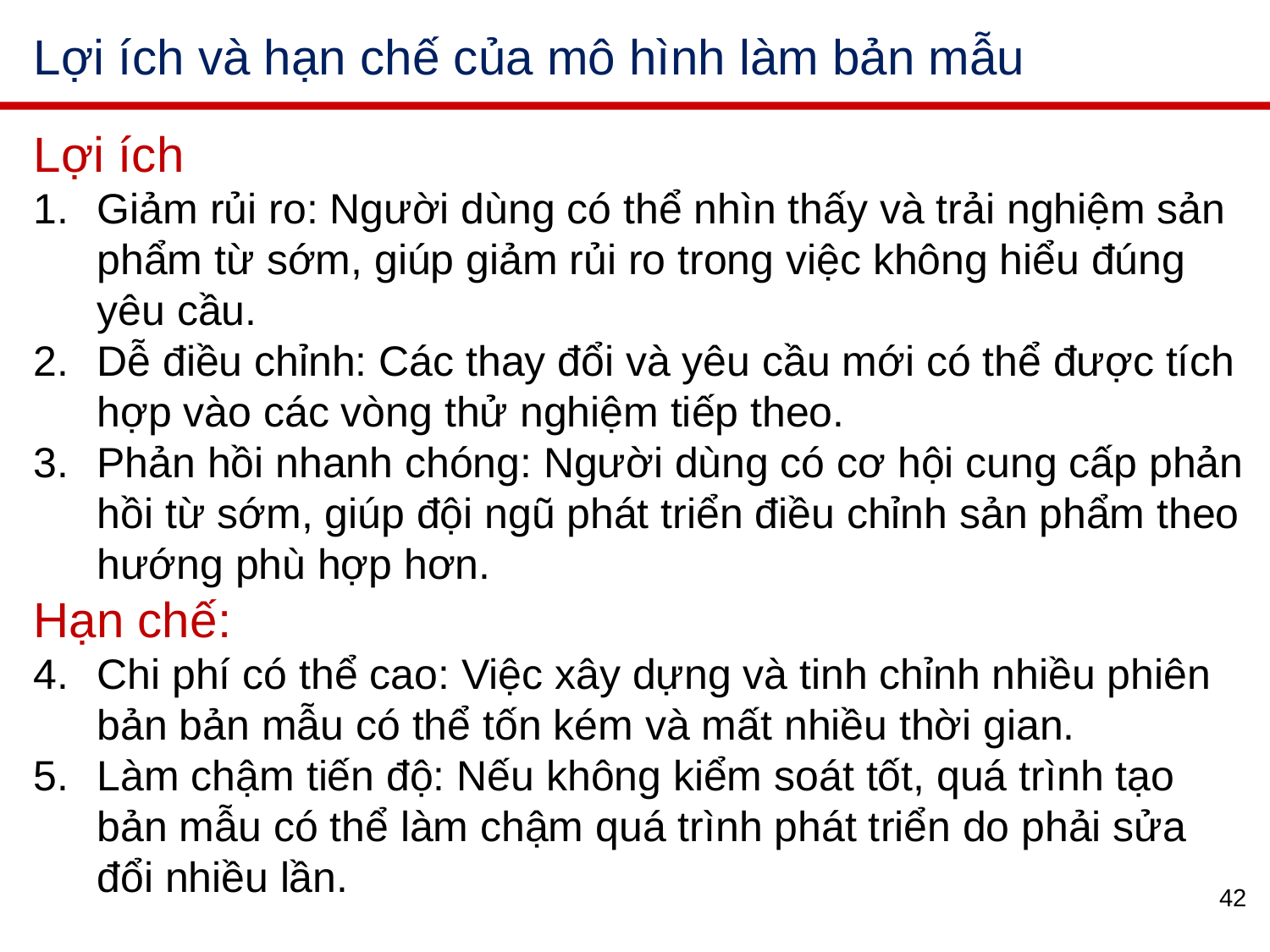

# Lợi ích và hạn chế của mô hình làm bản mẫu
Lợi ích
Giảm rủi ro: Người dùng có thể nhìn thấy và trải nghiệm sản phẩm từ sớm, giúp giảm rủi ro trong việc không hiểu đúng yêu cầu.
Dễ điều chỉnh: Các thay đổi và yêu cầu mới có thể được tích hợp vào các vòng thử nghiệm tiếp theo.
Phản hồi nhanh chóng: Người dùng có cơ hội cung cấp phản hồi từ sớm, giúp đội ngũ phát triển điều chỉnh sản phẩm theo hướng phù hợp hơn.
Hạn chế:
Chi phí có thể cao: Việc xây dựng và tinh chỉnh nhiều phiên bản bản mẫu có thể tốn kém và mất nhiều thời gian.
Làm chậm tiến độ: Nếu không kiểm soát tốt, quá trình tạo bản mẫu có thể làm chậm quá trình phát triển do phải sửa đổi nhiều lần.
42